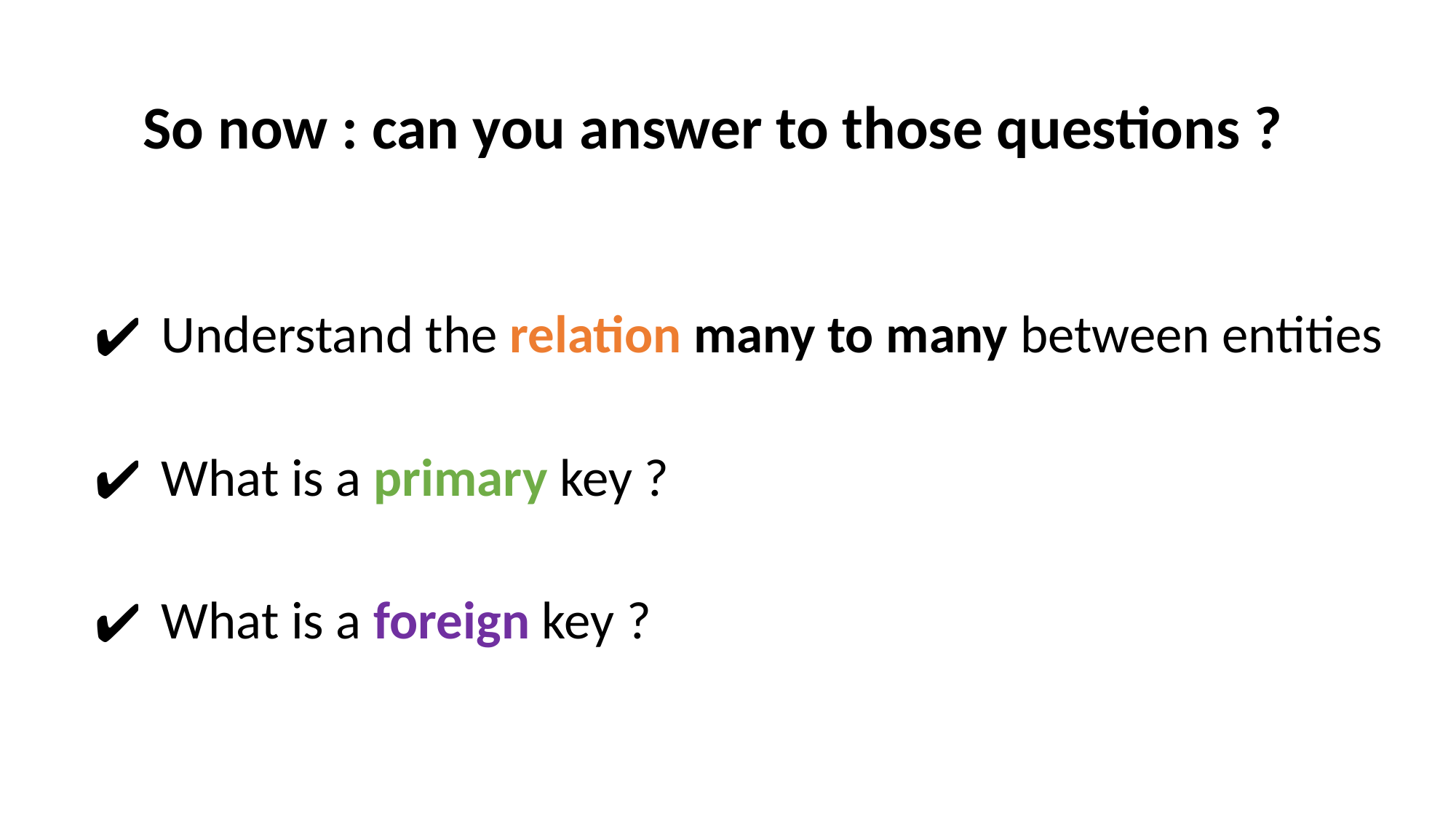

So now : can you answer to those questions ?
 Understand the relation many to many between entities
 What is a primary key ?
 What is a foreign key ?